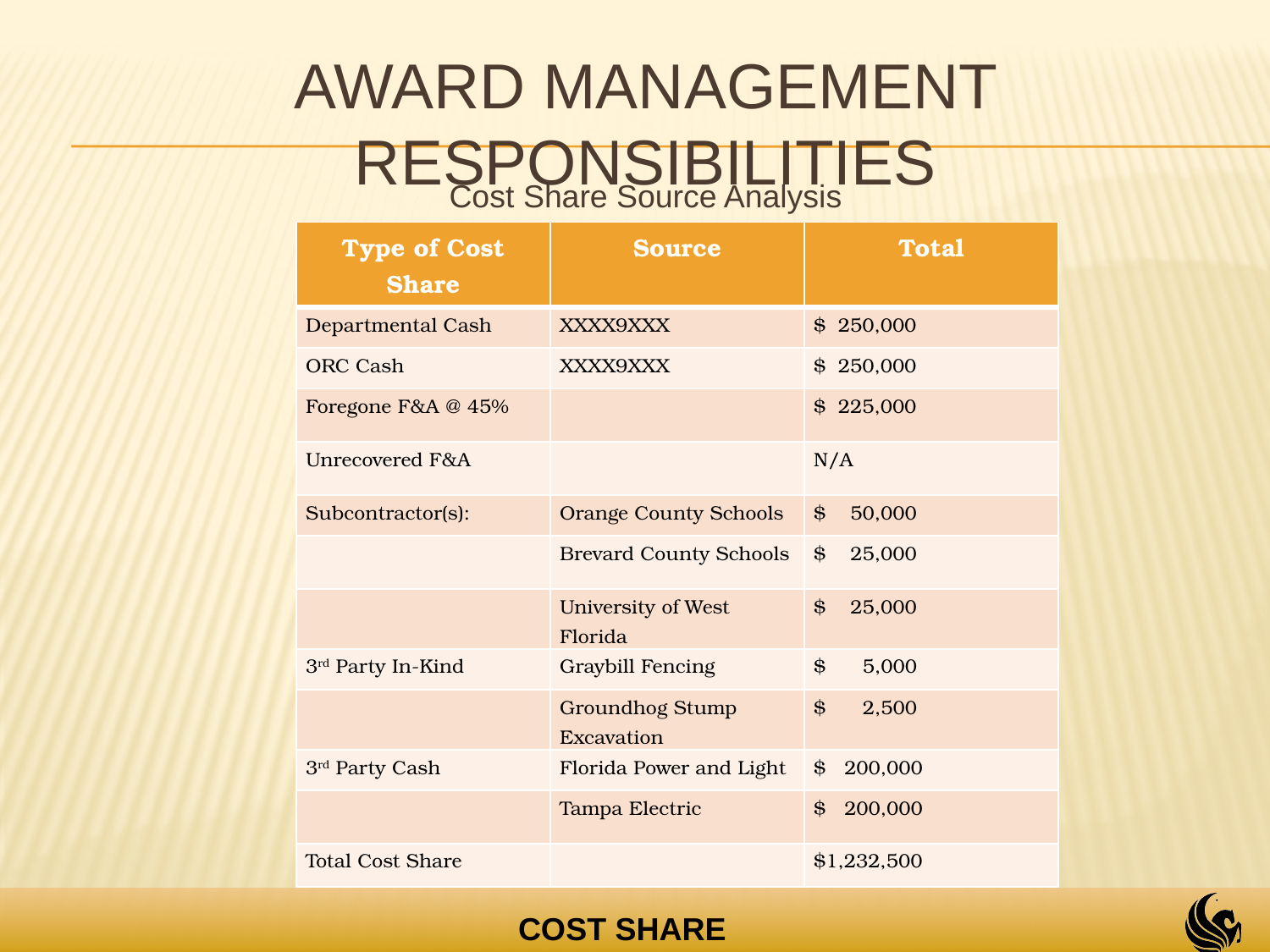

# Award management responsibilities
Cost Share Source Analysis

| Type of Cost Share | Source | Total |
| --- | --- | --- |
| Departmental Cash | XXXX9XXX | $ 250,000 |
| ORC Cash | XXXX9XXX | $ 250,000 |
| Foregone F&A @ 45% |  | $ 225,000 |
| Unrecovered F&A |  | N/A |
| Subcontractor(s): | Orange County Schools | $ 50,000 |
|  | Brevard County Schools | $ 25,000 |
|  | University of West Florida | $ 25,000 |
| 3rd Party In-Kind | Graybill Fencing | $ 5,000 |
|  | Groundhog Stump Excavation | $ 2,500 |
| 3rd Party Cash | Florida Power and Light | $ 200,000 |
|  | Tampa Electric | $ 200,000 |
| Total Cost Share |  | $1,232,500 |
   COST SHARE